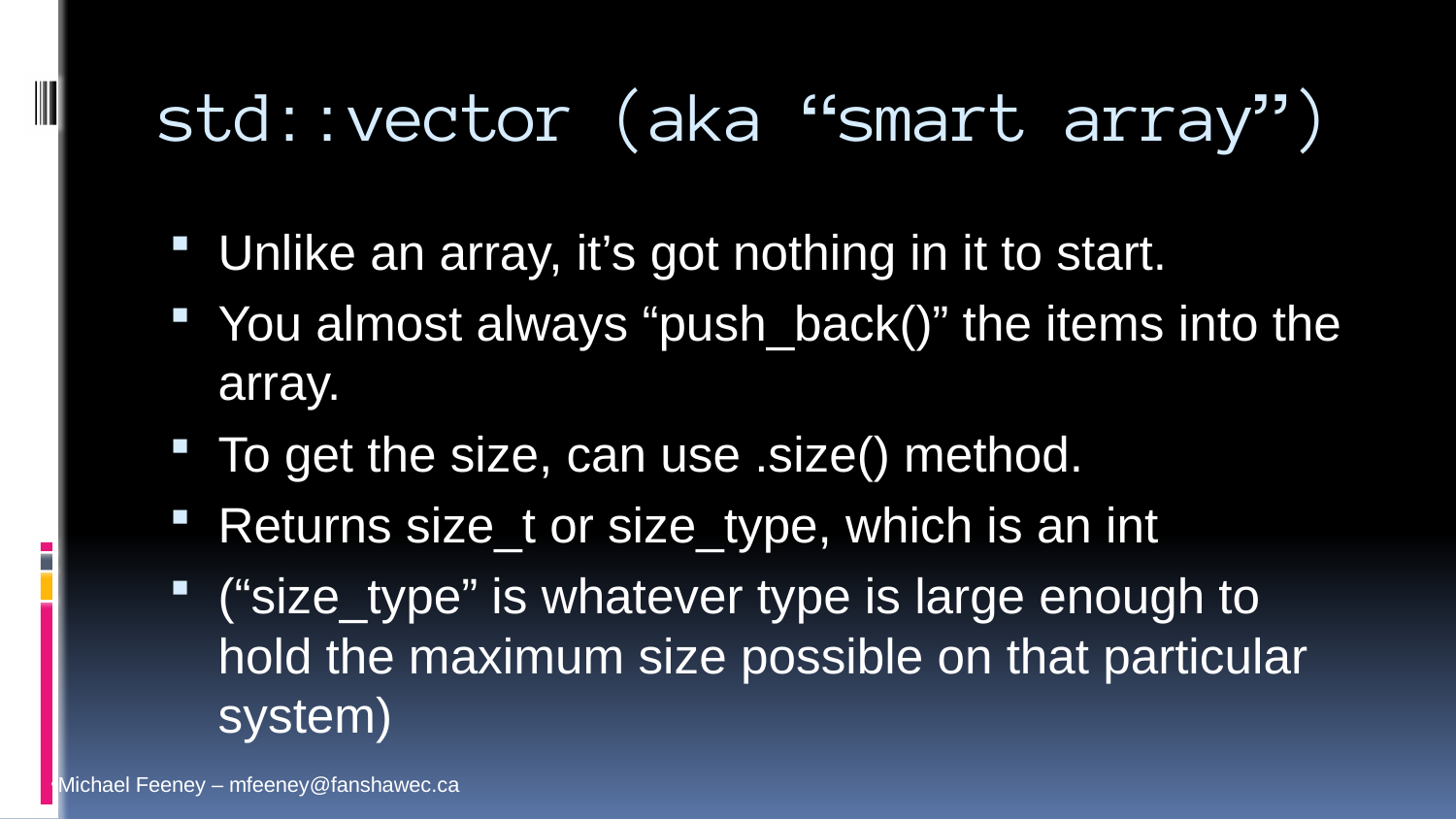

# std::vector (aka “smart array”)
Unlike an array, it’s got nothing in it to start.
You almost always “push_back()” the items into the array.
To get the size, can use .size() method.
Returns size_t or size_type, which is an int
(“size_type” is whatever type is large enough to hold the maximum size possible on that particular system)